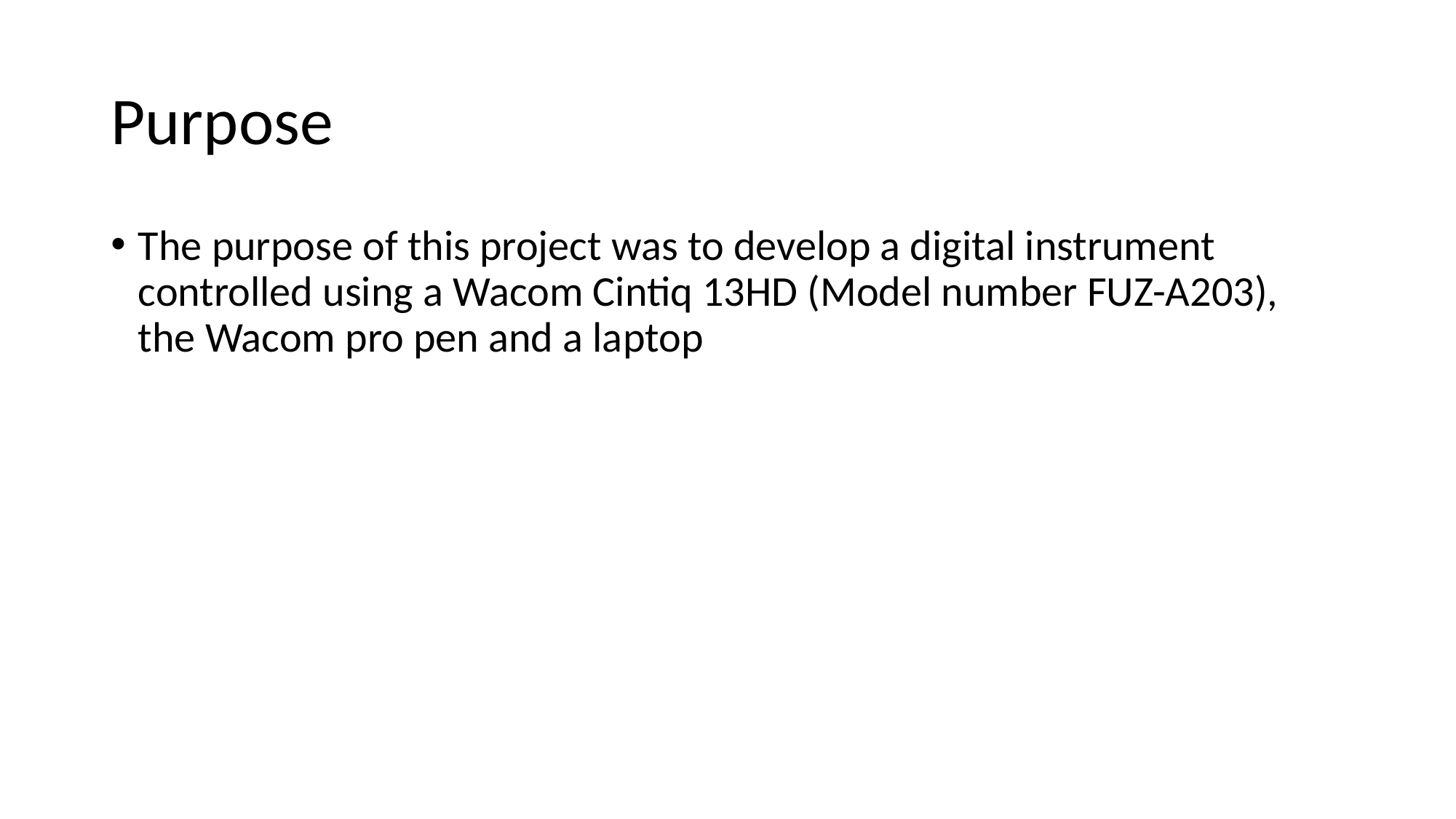

# Purpose
The purpose of this project was to develop a digital instrument controlled using a Wacom Cintiq 13HD (Model number FUZ-A203), the Wacom pro pen and a laptop